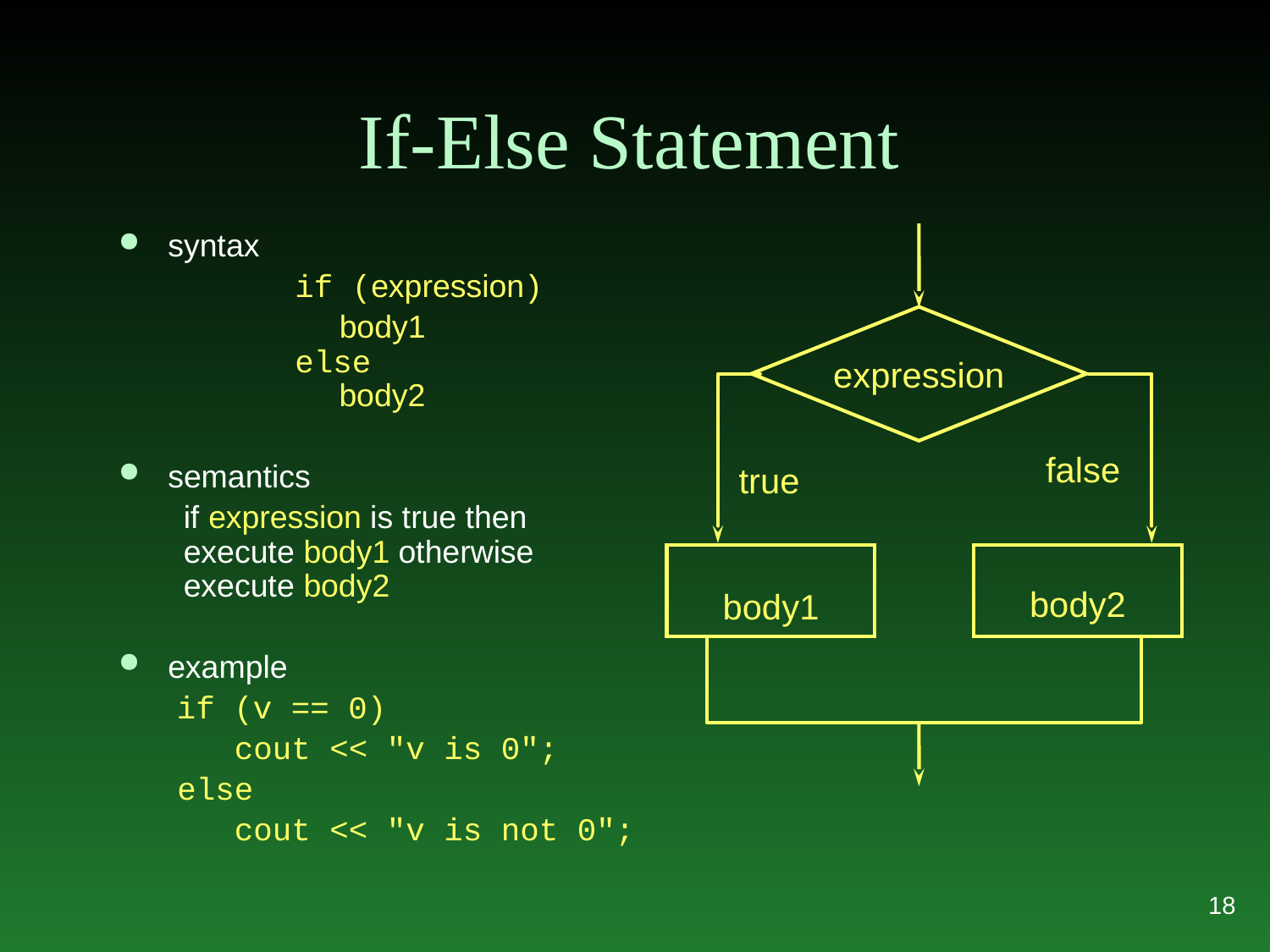

# If-Else Statement
syntax
		if (expression)
		     body1
	else
	     body2

semantics
if expression is true then
execute body1 otherwise
execute body2

example
	 if (v == 0)
      cout << "v is 0";
   else
      cout << "v is not 0";

expression

false
true
body1
body2

18